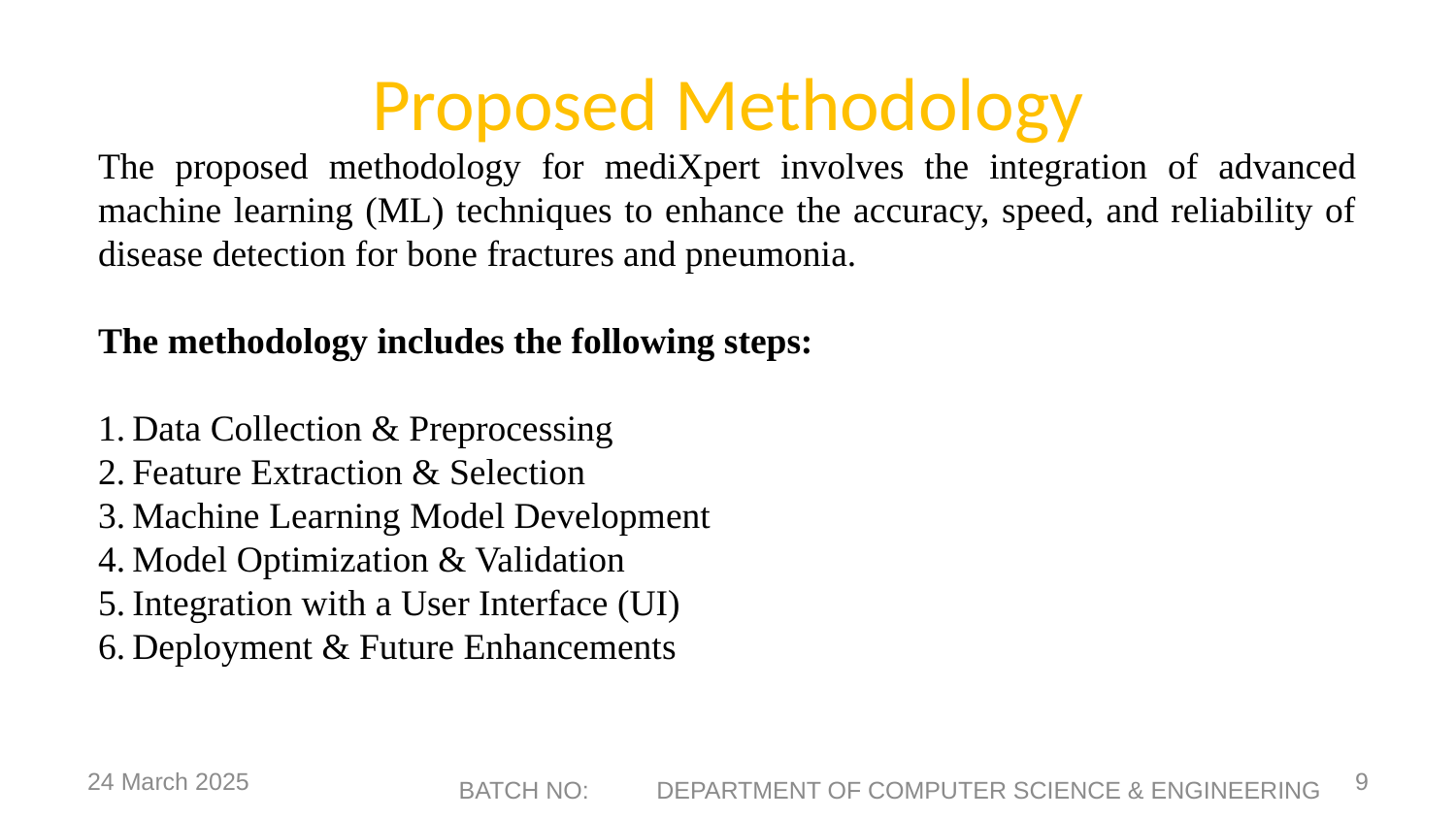

# Proposed Methodology
The proposed methodology for mediXpert involves the integration of advanced machine learning (ML) techniques to enhance the accuracy, speed, and reliability of disease detection for bone fractures and pneumonia.

The methodology includes the following steps:

Data Collection & Preprocessing
Feature Extraction & Selection
Machine Learning Model Development
Model Optimization & Validation
Integration with a User Interface (UI)
Deployment & Future Enhancements

24 March 2025
9
BATCH NO:          DEPARTMENT OF COMPUTER SCIENCE & ENGINEERING